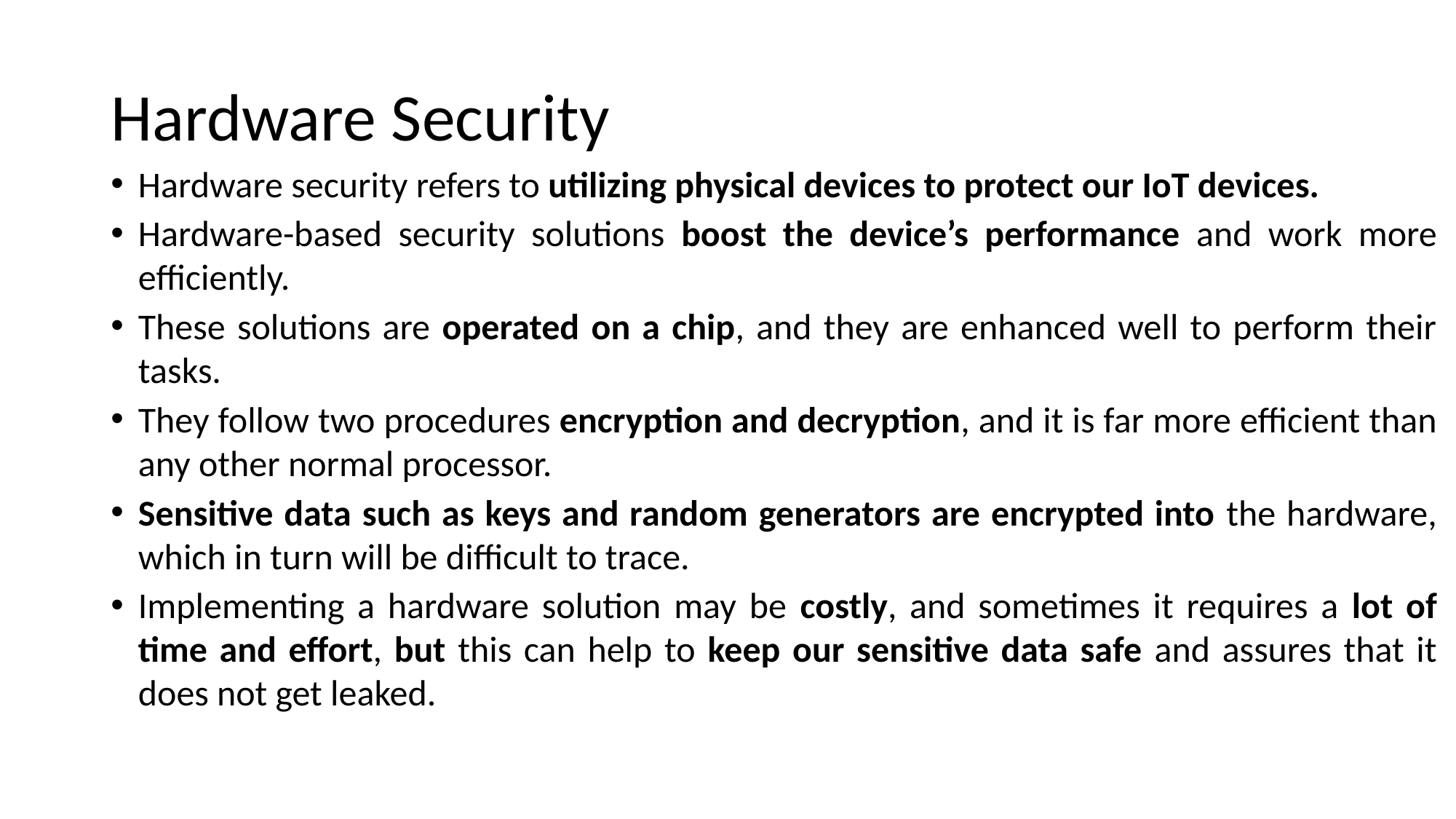

# Hardware Security
Hardware security refers to utilizing physical devices to protect our IoT devices.
Hardware-based security solutions boost the device’s performance and work more efficiently.
These solutions are operated on a chip, and they are enhanced well to perform their tasks.
They follow two procedures encryption and decryption, and it is far more efficient than any other normal processor.
Sensitive data such as keys and random generators are encrypted into the hardware, which in turn will be difficult to trace.
Implementing a hardware solution may be costly, and sometimes it requires a lot of time and effort, but this can help to keep our sensitive data safe and assures that it does not get leaked.